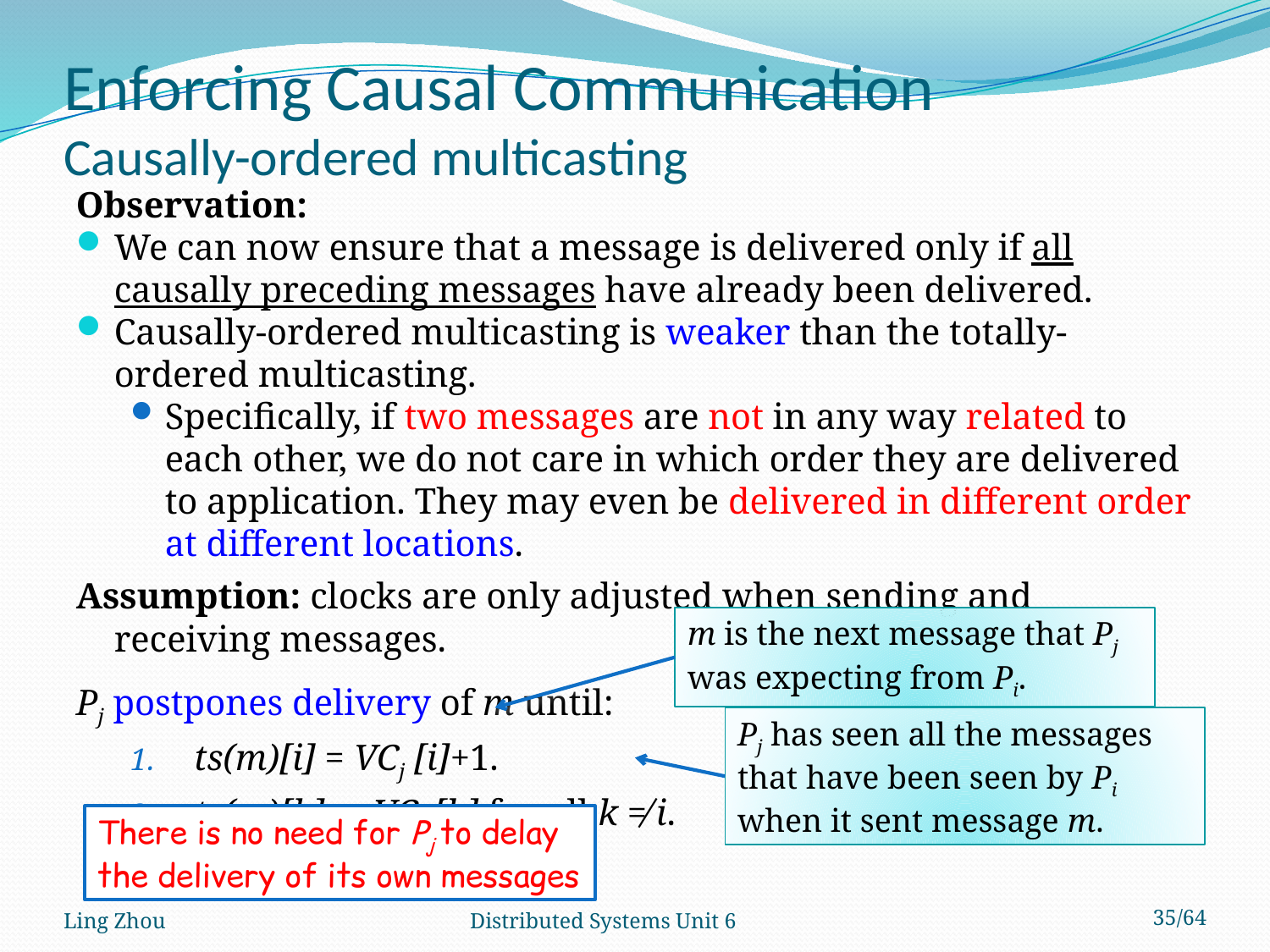

# Enforcing Causal Communication Causally-ordered multicasting
Observation:
We can now ensure that a message is delivered only if all causally preceding messages have already been delivered.
Causally-ordered multicasting is weaker than the totally-ordered multicasting.
Specifically, if two messages are not in any way related to each other, we do not care in which order they are delivered to application. They may even be delivered in different order at different locations.
Assumption: clocks are only adjusted when sending and receiving messages.
Pj postpones delivery of m until:
ts(m)[i] = VCj [i]+1.
ts(m)[k] ≤ VCj [k] for all k ≠ i.
m is the next message that Pj was expecting from Pi.
Pj has seen all the messages that have been seen by Pi when it sent message m.
There is no need for Pj to delay the delivery of its own messages
Ling Zhou
Distributed Systems Unit 6
35/64